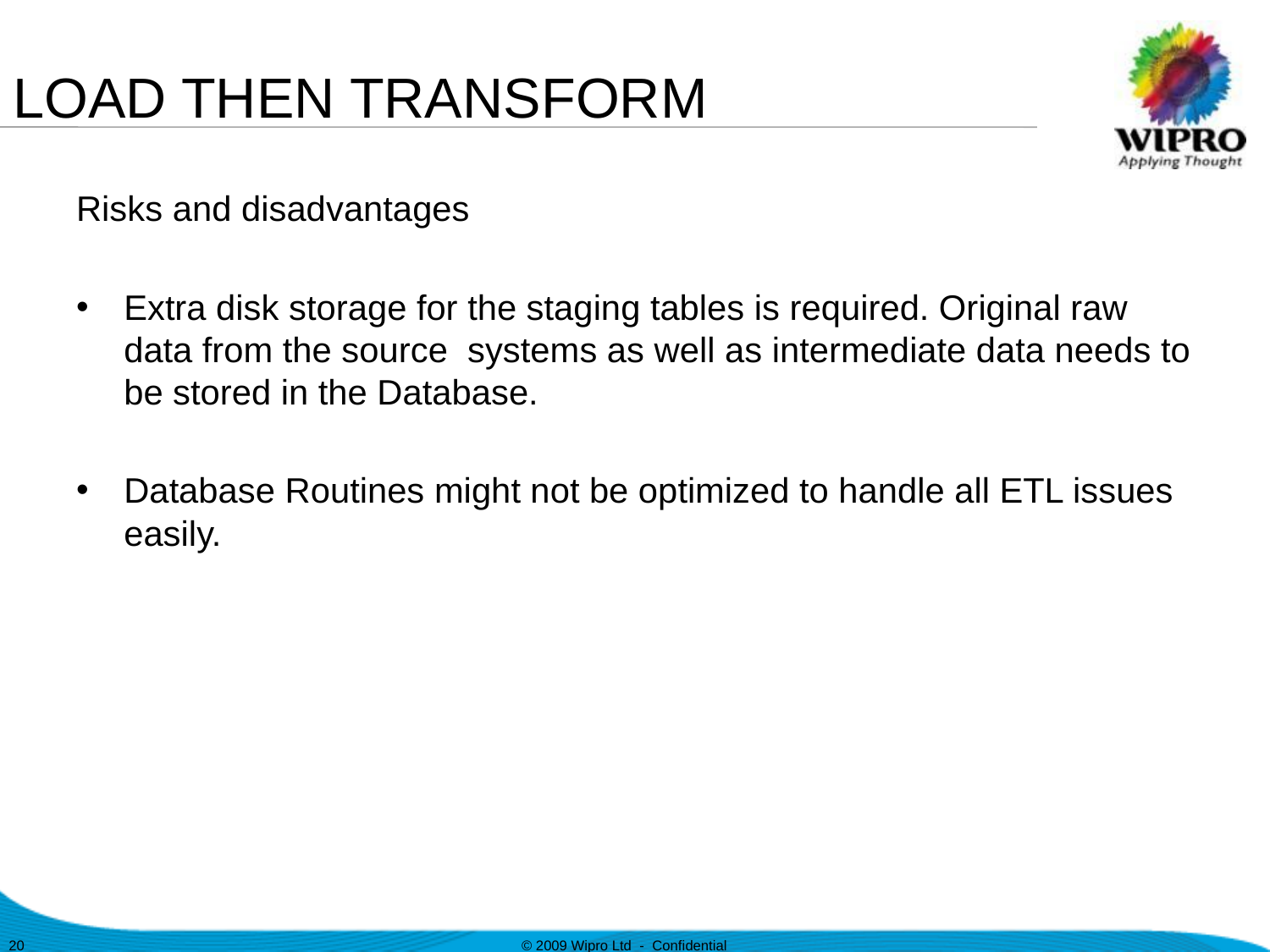

LOAD THEN TRANSFORM
Risks and disadvantages

Extra disk storage for the staging tables is required. Original raw data from the source  systems as well as intermediate data needs to be stored in the Database.

Database Routines might not be optimized to handle all ETL issues easily.